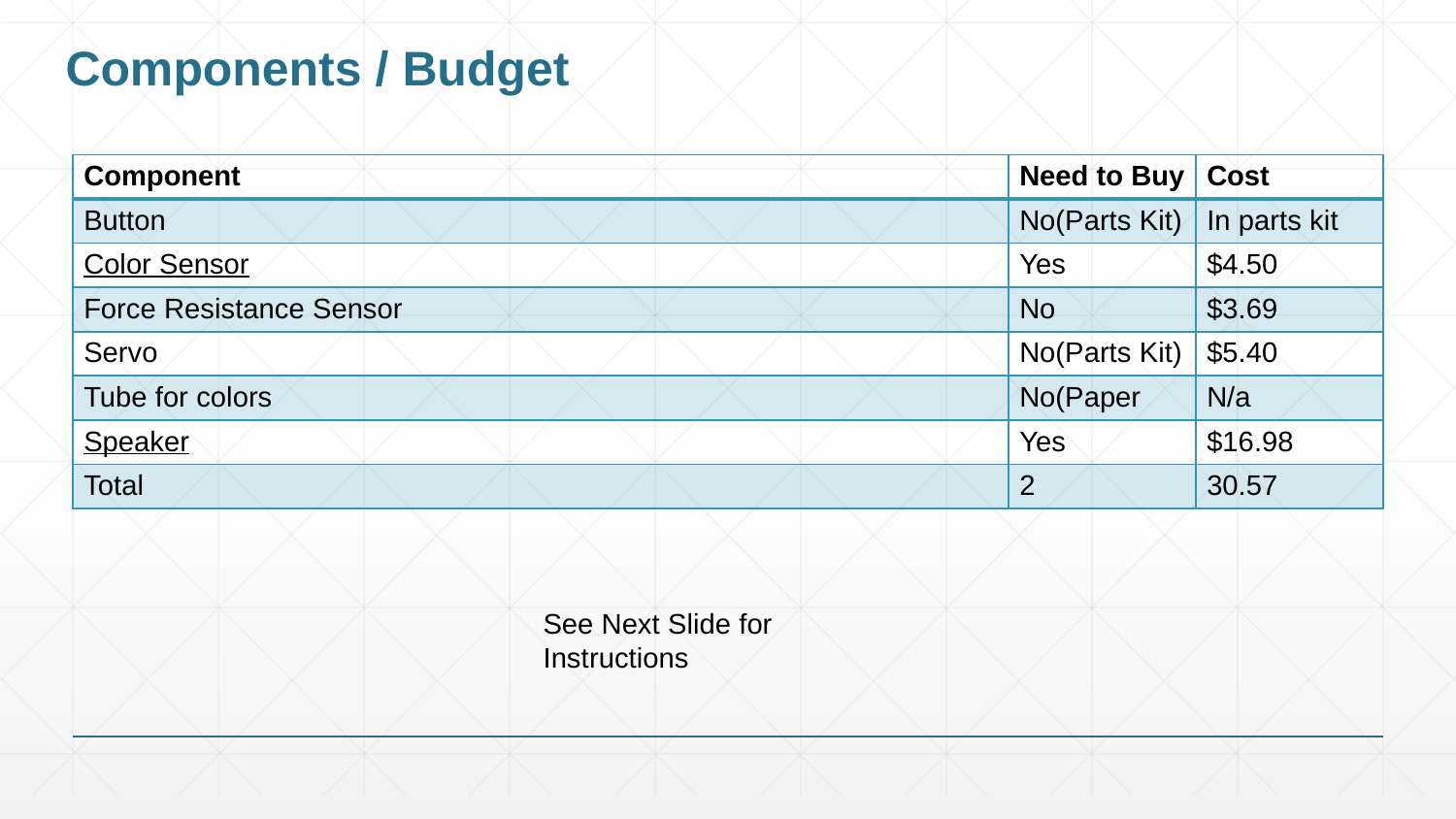

# Components / Budget
| Component | Need to Buy | Cost |
| --- | --- | --- |
| Button | No(Parts Kit) | In parts kit |
| Color Sensor | Yes | $4.50 |
| Force Resistance Sensor | No | $3.69 |
| Servo | No(Parts Kit) | $5.40 |
| Tube for colors | No(Paper | N/a |
| Speaker | Yes | $16.98 |
| Total | 2 | 30.57 |
See Next Slide for Instructions